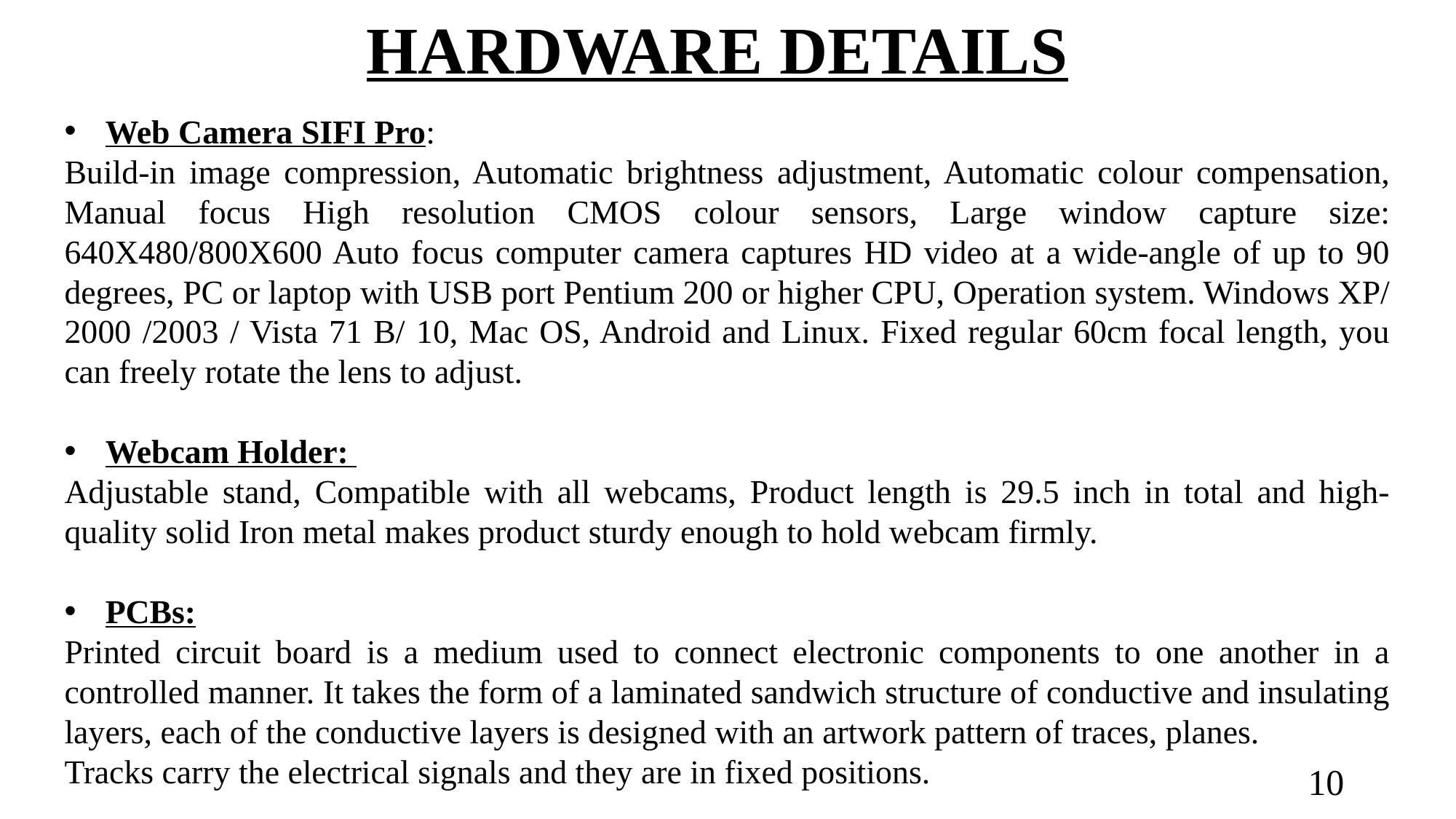

# HARDWARE DETAILS
Web Camera SIFI Pro:
Build-in image compression, Automatic brightness adjustment, Automatic colour compensation, Manual focus High resolution CMOS colour sensors, Large window capture size: 640X480/800X600 Auto focus computer camera captures HD video at a wide-angle of up to 90 degrees, PC or laptop with USB port Pentium 200 or higher CPU, Operation system. Windows XP/ 2000 /2003 / Vista 71 B/ 10, Mac OS, Android and Linux. Fixed regular 60cm focal length, you can freely rotate the lens to adjust.

Webcam Holder:
Adjustable stand, Compatible with all webcams, Product length is 29.5 inch in total and high- quality solid Iron metal makes product sturdy enough to hold webcam firmly.

PCBs:
Printed circuit board is a medium used to connect electronic components to one another in a controlled manner. It takes the form of a laminated sandwich structure of conductive and insulating layers, each of the conductive layers is designed with an artwork pattern of traces, planes.
Tracks carry the electrical signals and they are in fixed positions.
10